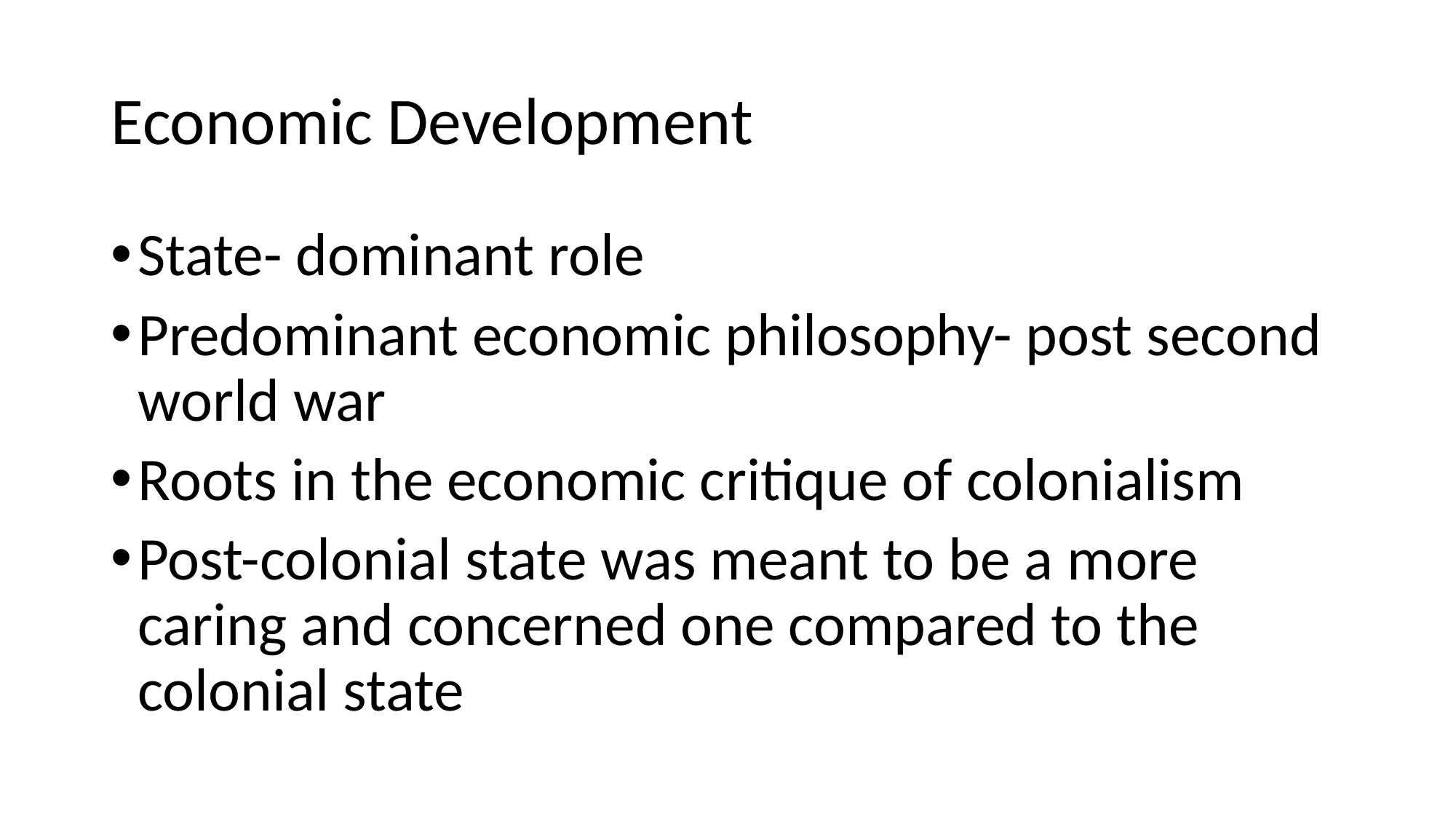

# Economic Development
State- dominant role
Predominant economic philosophy- post second world war
Roots in the economic critique of colonialism
Post-colonial state was meant to be a more caring and concerned one compared to the colonial state